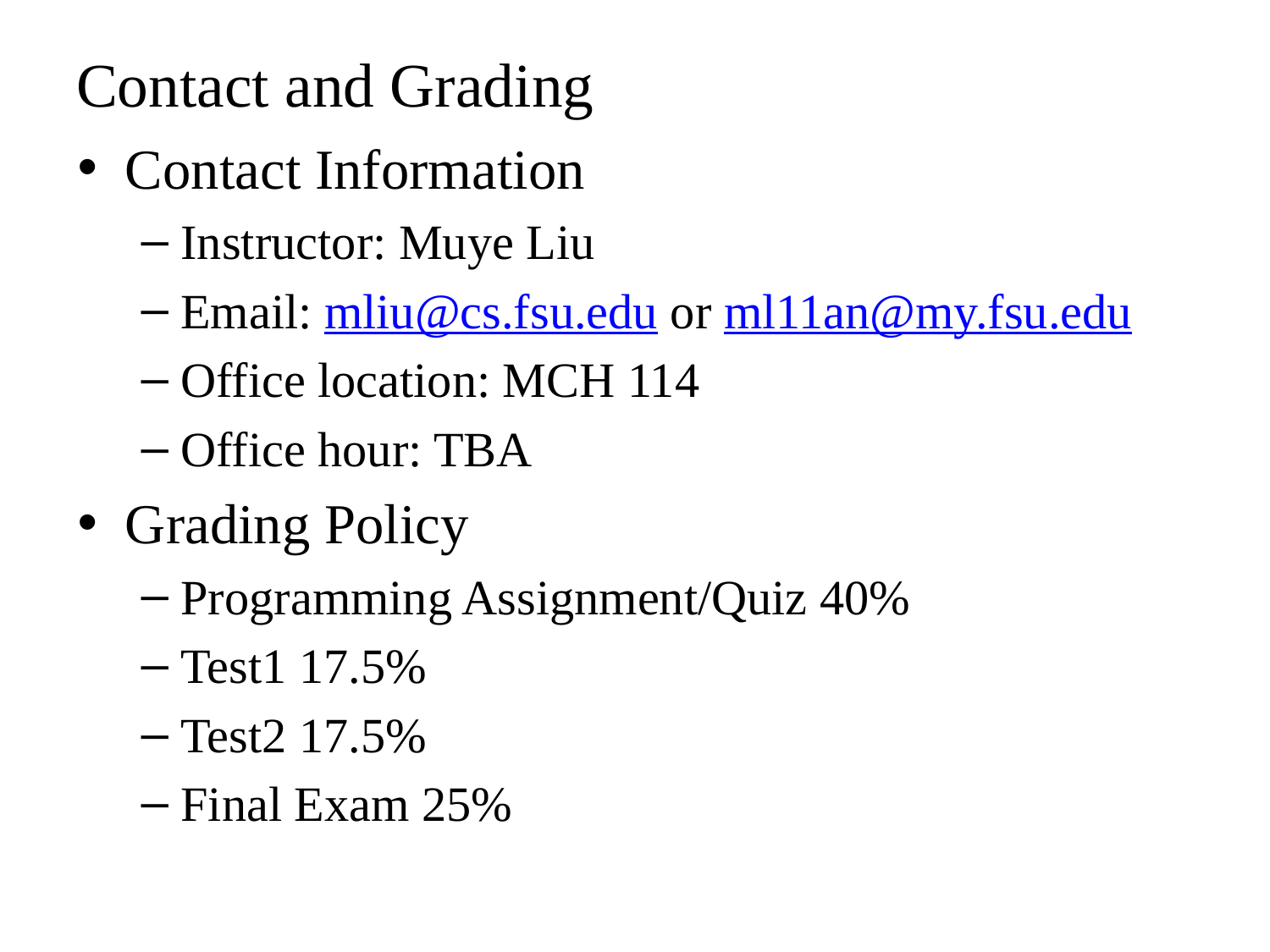

# Contact and Grading
Contact Information
Instructor: Muye Liu
Email: mliu@cs.fsu.edu or ml11an@my.fsu.edu
Office location: MCH 114
Office hour: TBA
Grading Policy
Programming Assignment/Quiz 40%
Test1 17.5%
Test2 17.5%
Final Exam 25%